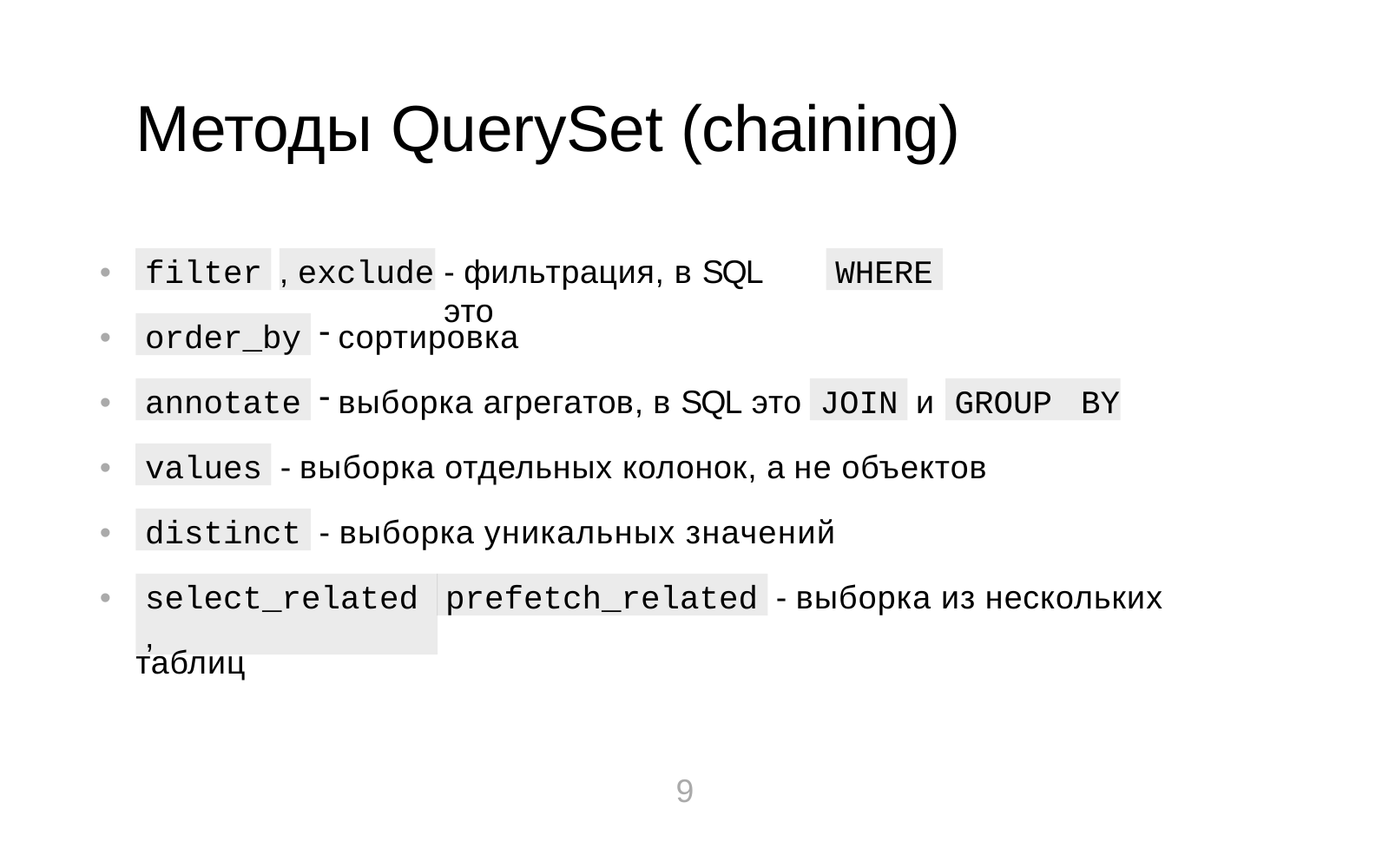

# Методы QuerySet (chaining)
filter
, exclude
WHERE
•
•
•
•
•
•
- фильтрация, в SQL это
order_by
сортировка
выборка агрегатов, в SQL это
annotate
JOIN
GROUP	BY
и
values
- выборка отдельных колонок, а не объектов
distinct
- выборка уникальных значений
select_related ,
prefetch_related
- выборка из нескольких
таблиц
9